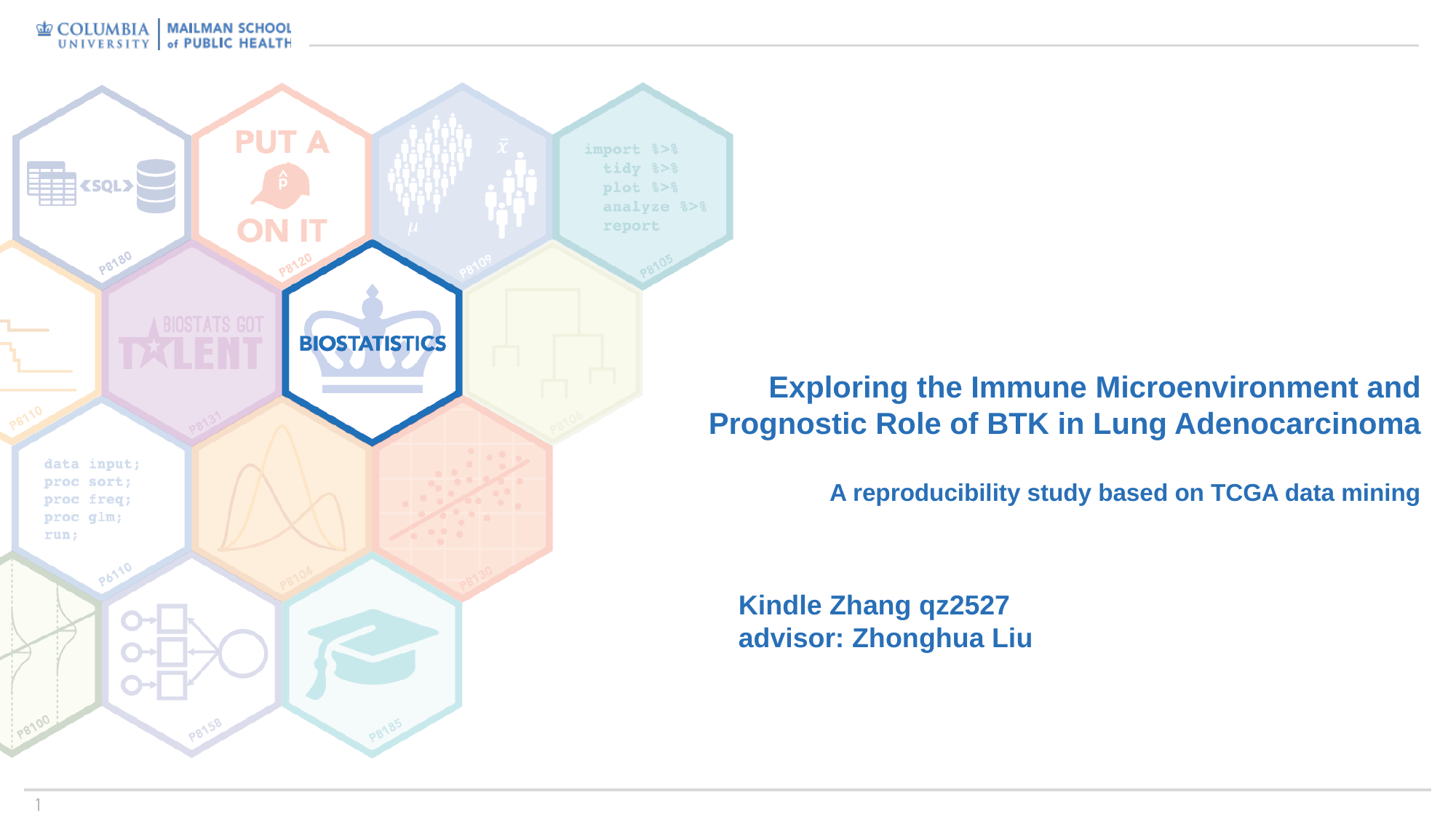

# Exploring the Immune Microenvironment and Prognostic Role of BTK in Lung Adenocarcinoma A reproducibility study based on TCGA data mining
Kindle Zhang qz2527
advisor: Zhonghua Liu